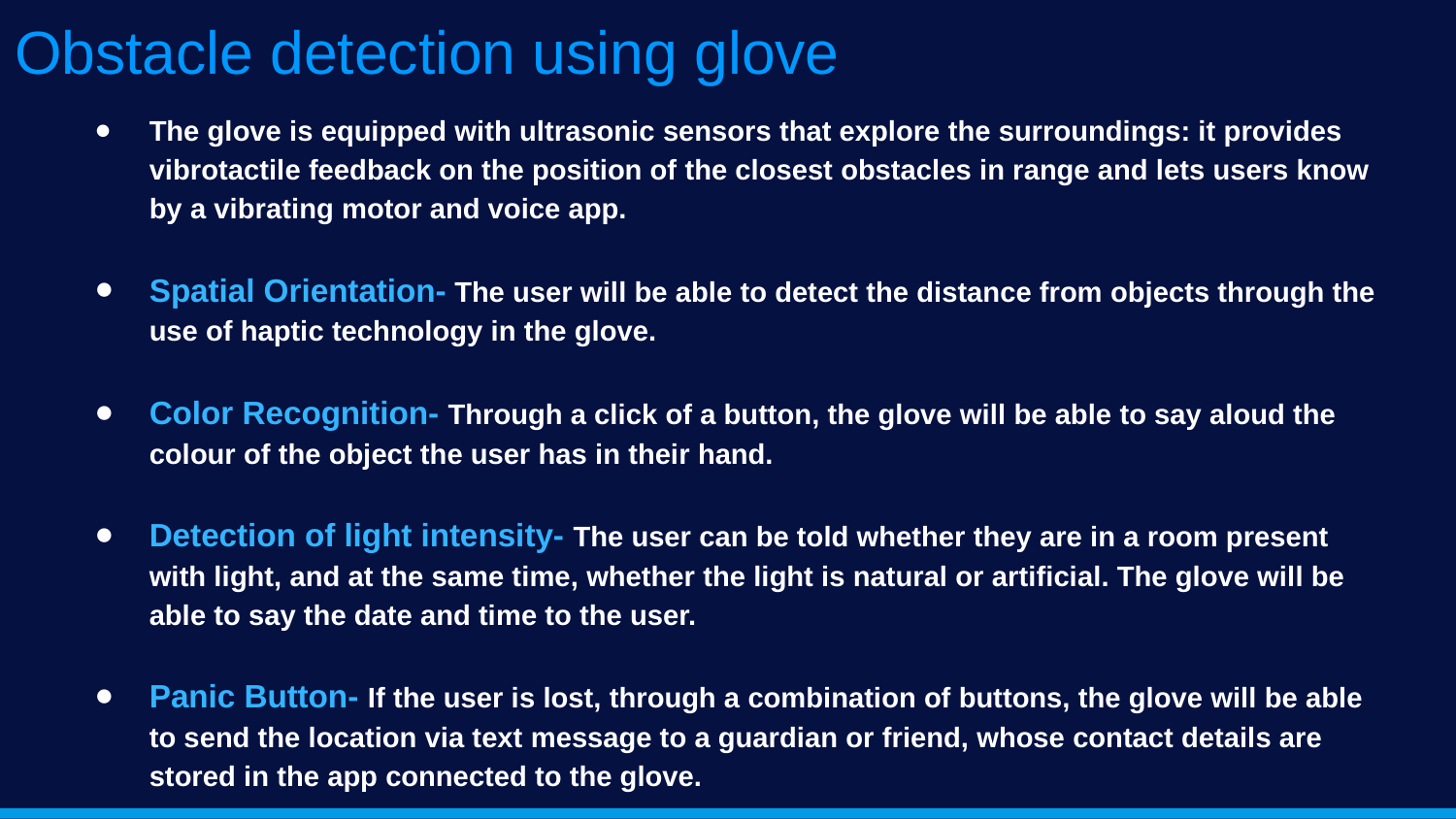

# Obstacle detection using glove
The glove is equipped with ultrasonic sensors that explore the surroundings: it provides vibrotactile feedback on the position of the closest obstacles in range and lets users know by a vibrating motor and voice app.

Spatial Orientation- The user will be able to detect the distance from objects through the use of haptic technology in the glove.

Color Recognition- Through a click of a button, the glove will be able to say aloud the colour of the object the user has in their hand.

Detection of light intensity- The user can be told whether they are in a room present with light, and at the same time, whether the light is natural or artificial. The glove will be able to say the date and time to the user.

Panic Button- If the user is lost, through a combination of buttons, the glove will be able to send the location via text message to a guardian or friend, whose contact details are stored in the app connected to the glove.